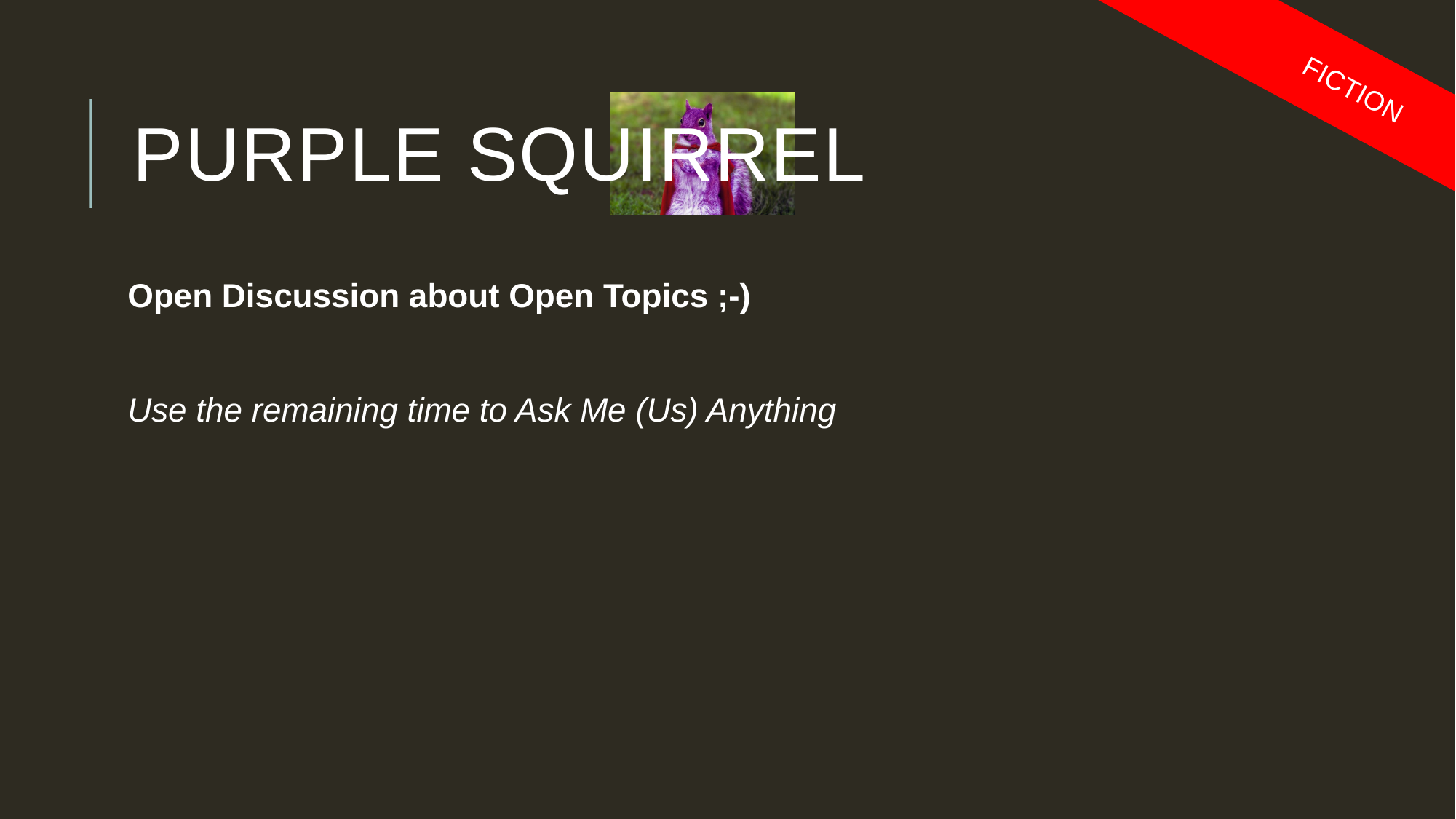

# Purple SQUIRREL
Open Discussion about Open Topics ;-)

Use the remaining time to Ask Me (Us) Anything